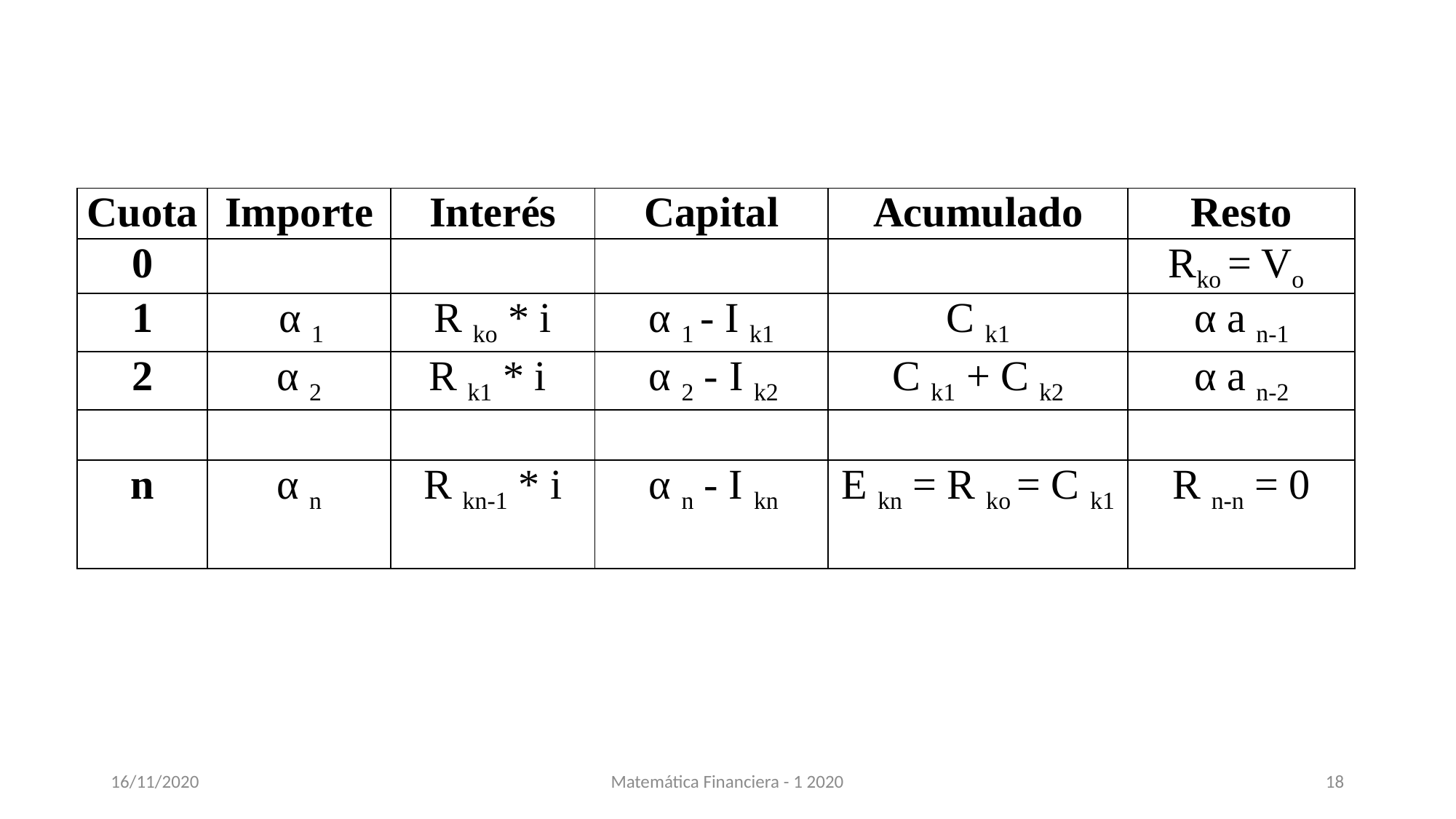

| Cuota | Importe | Interés | Capital | Acumulado | Resto |
| --- | --- | --- | --- | --- | --- |
| 0 |  |  |  |  | Rko = Vo |
| 1 | α 1 | R ko \* i | α 1 - I k1 | C k1 | α a n-1 |
| 2 | α 2 | R k1 \* i | α 2 - I k2 | C k1 + C k2 | α a n-2 |
|  |  |  |  |  |  |
| n | α n | R kn-1 \* i | α n - I kn | E kn = R ko = C k1 | R n-n = 0 |
16/11/2020
Matemática Financiera - 1 2020
18